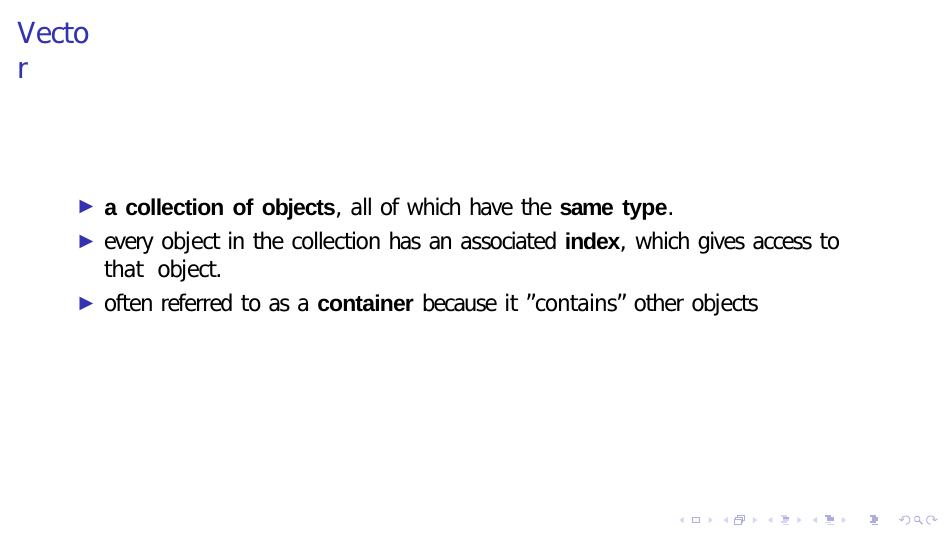

# Vector
a collection of objects, all of which have the same type.
every object in the collection has an associated index, which gives access to that  object.
often referred to as a container because it ”contains” other objects